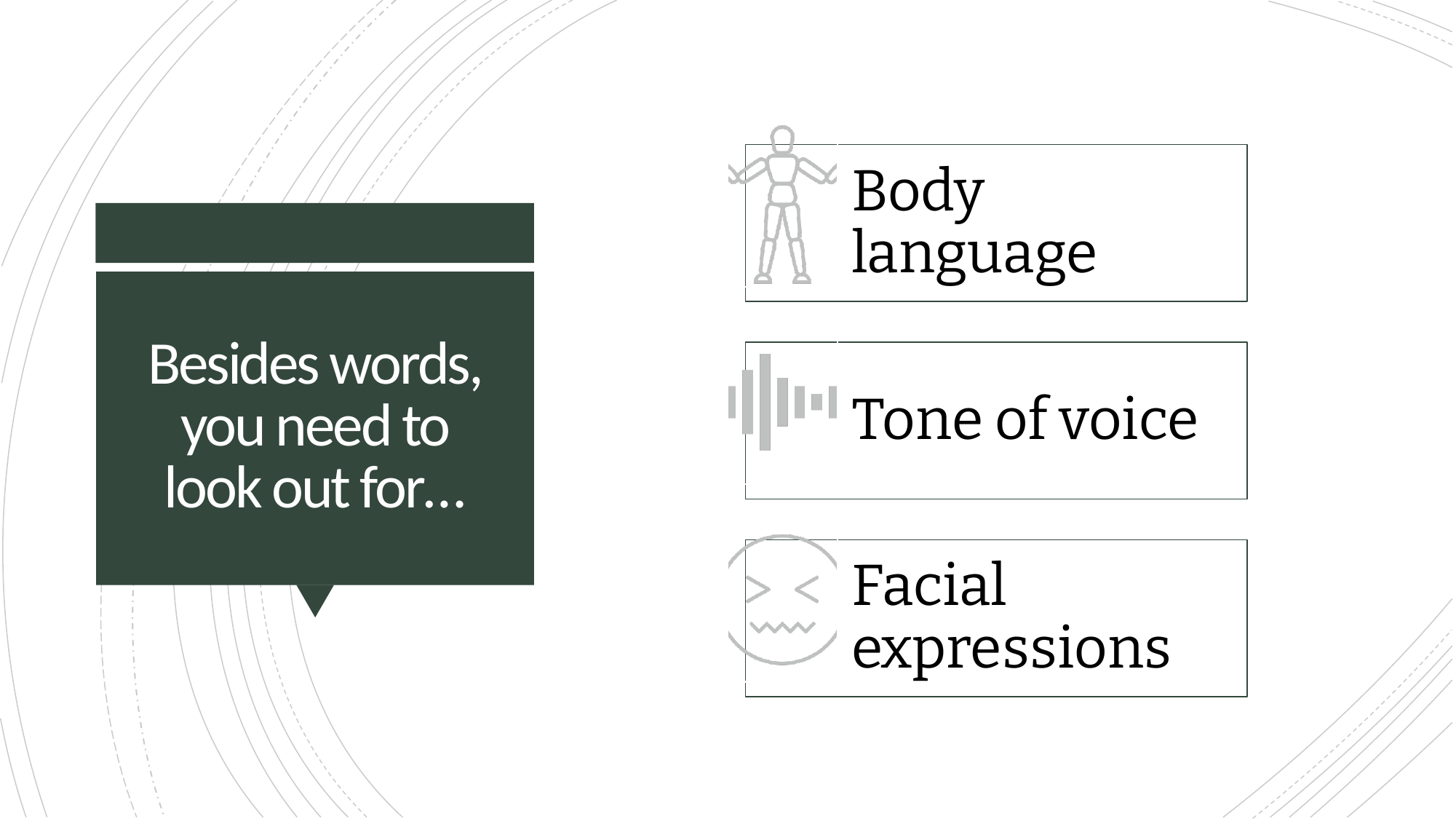

Body language
Tone of voice
Facial expressions
# Besides words, you need to look out for…